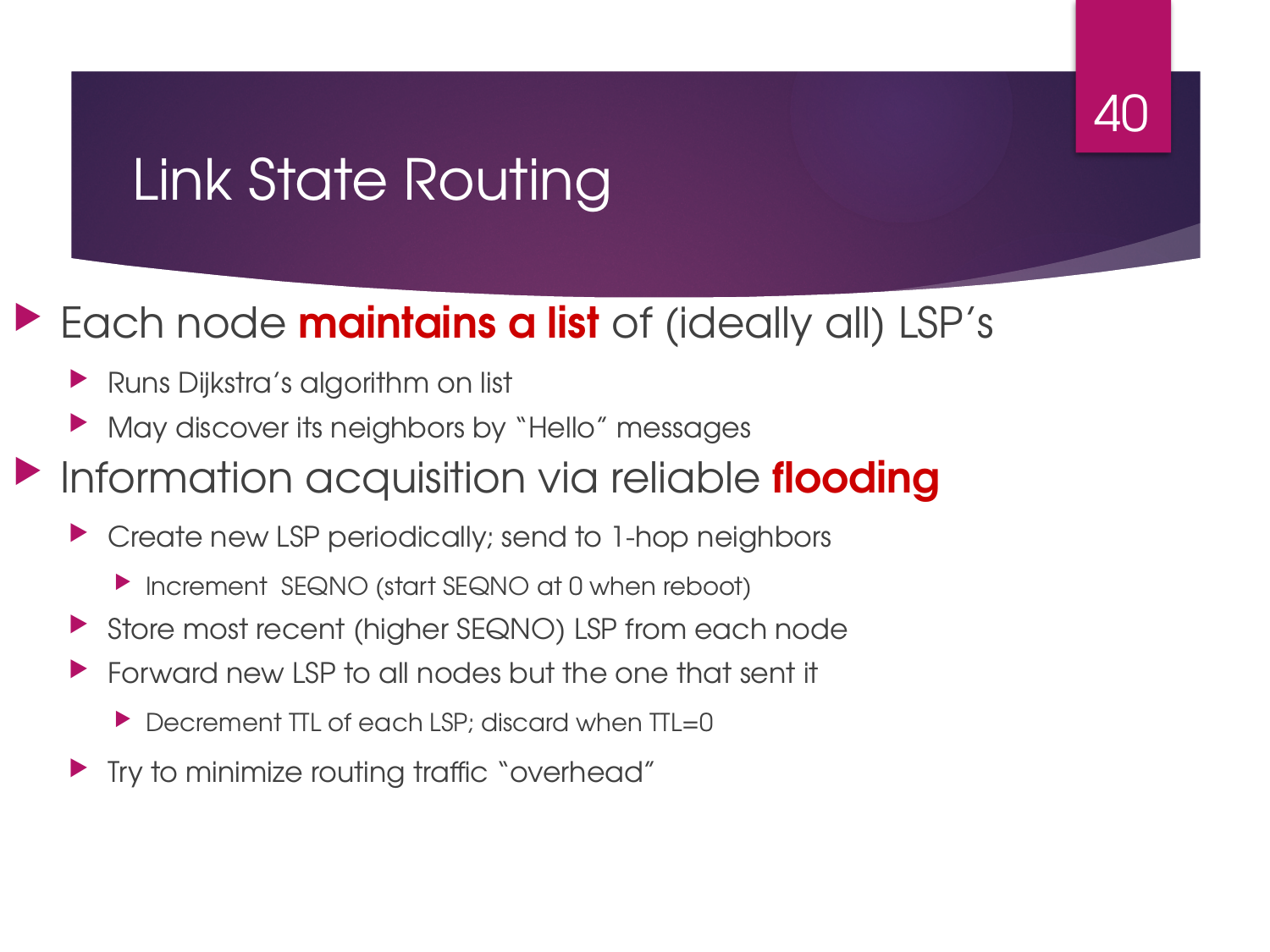

40
# Link State Routing
Each node maintains a list of (ideally all) LSP’s
Runs Dijkstra’s algorithm on list
May discover its neighbors by “Hello” messages
Information acquisition via reliable flooding
Create new LSP periodically; send to 1-hop neighbors
Increment  SEQNO (start SEQNO at 0 when reboot)
Store most recent (higher SEQNO) LSP from each node
Forward new LSP to all nodes but the one that sent it
Decrement TTL of each LSP; discard when TTL=0
Try to minimize routing traffic “overhead”